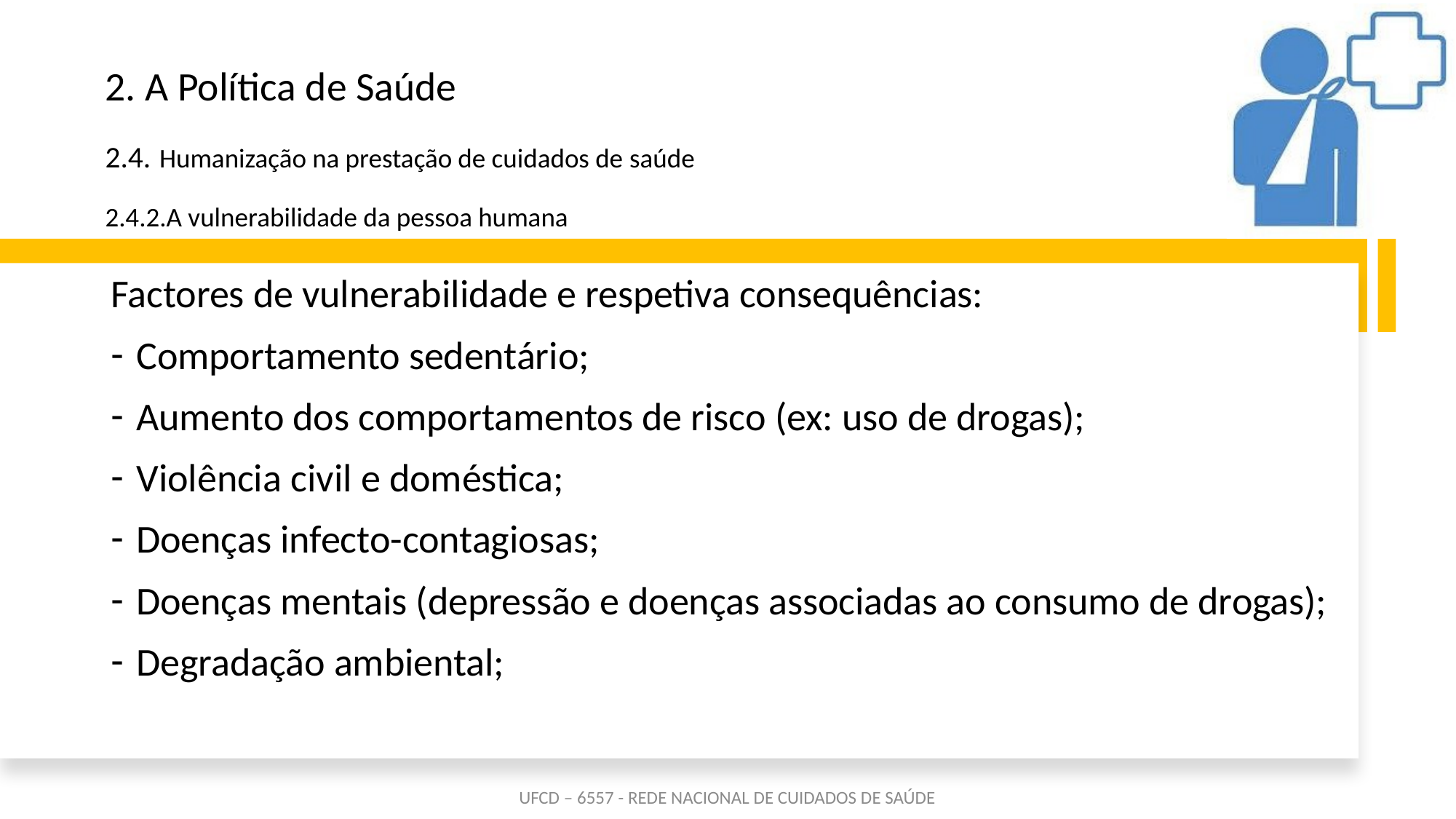

# 2. A Política de Saúde 2.4. Humanização na prestação de cuidados de saúde 2.4.2.A vulnerabilidade da pessoa humana

Factores de vulnerabilidade e respetiva consequências:
Comportamento sedentário;
Aumento dos comportamentos de risco (ex: uso de drogas);
Violência civil e doméstica;
Doenças infecto-contagiosas;
Doenças mentais (depressão e doenças associadas ao consumo de drogas);
Degradação ambiental;

UFCD – 6557 - REDE NACIONAL DE CUIDADOS DE SAÚDE